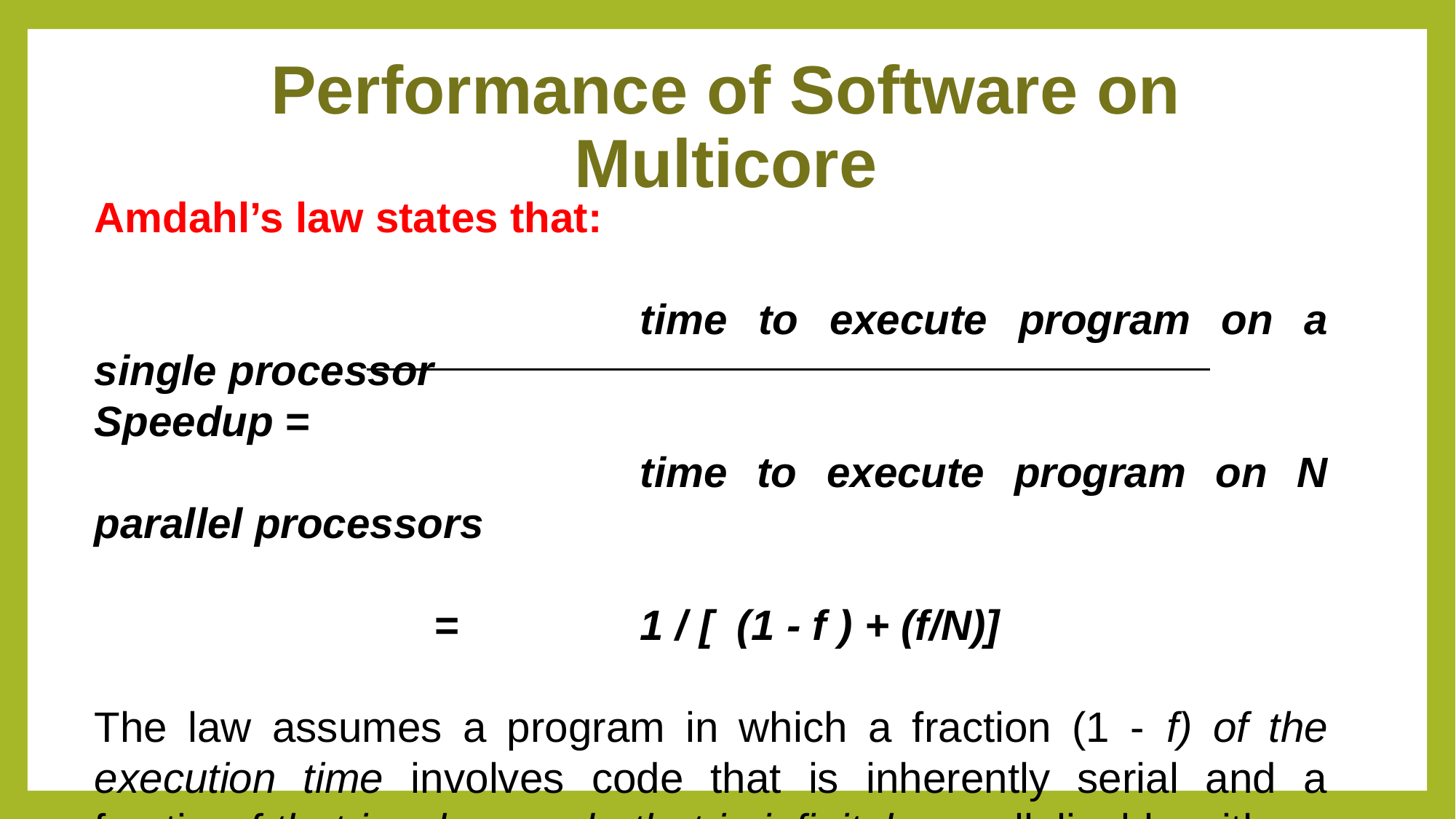

# Performance of Software on Multicore
Amdahl’s law states that:

					time to execute program on a single processor
Speedup =
					time to execute program on N parallel processors

			 = 		1 / [  (1 - f ) + (f/N)]

The law assumes a program in which a fraction (1 - f) of the execution time involves code that is inherently serial and a fraction f that involves code that is infinitely parallelizable with no scheduling overhead.